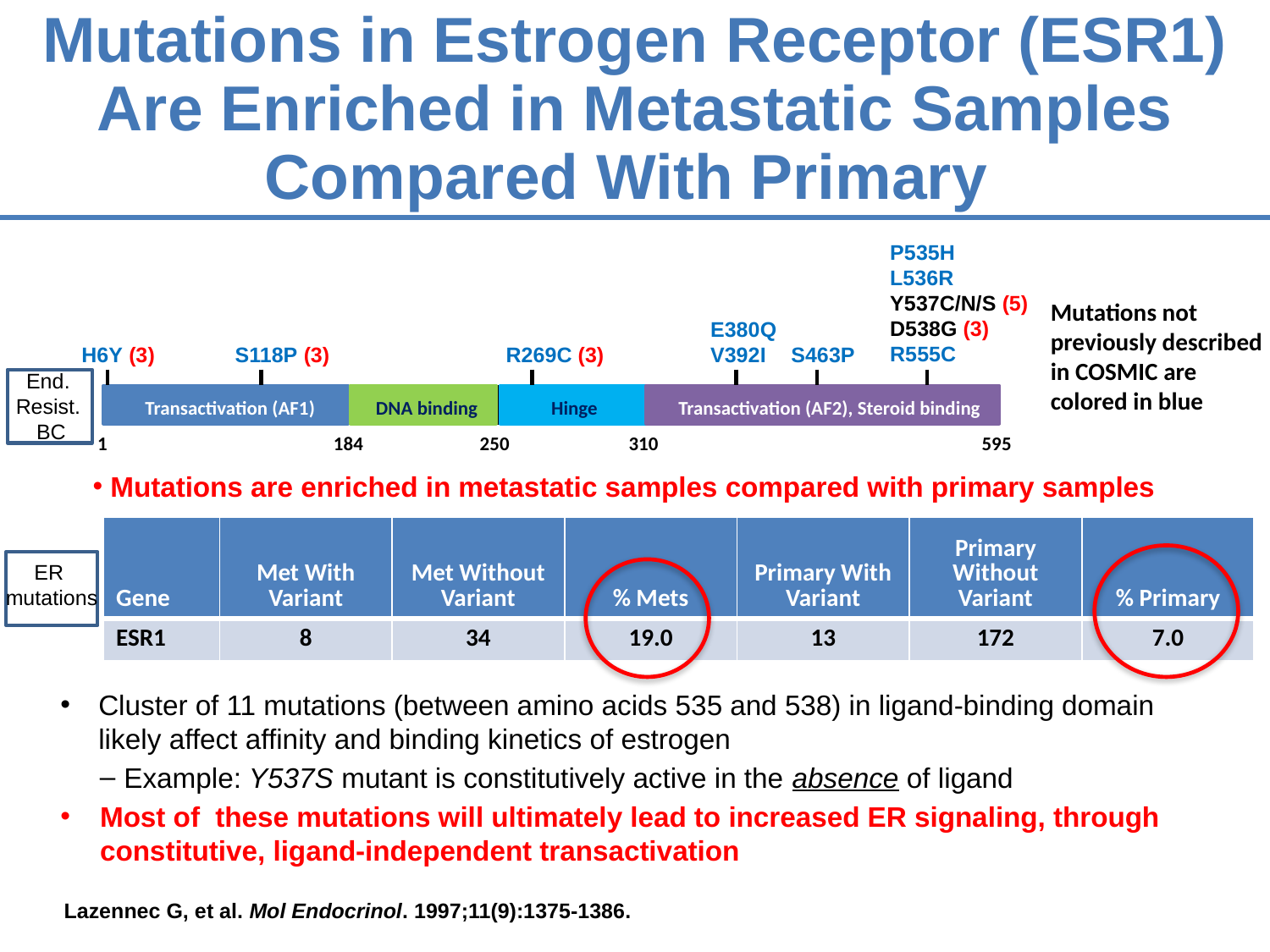

# Mutations in Estrogen Receptor (ESR1) Are Enriched in Metastatic Samples Compared With Primary
P535H
L536R
Y537C/N/S (5)
D538G (3)
R555C
E380Q
V392I
H6Y (3)
S118P (3)
R269C (3)
S463P

Transactivation (AF1)
DNA binding
Hinge
Transactivation (AF2), Steroid binding
1
184
250
310
595
Mutations not previously described in COSMIC are colored in blue
End.
Resist.
BC

 Mutations are enriched in metastatic samples compared with primary samples

Cluster of 11 mutations (between amino acids 535 and 538) in ligand-binding domain likely affect affinity and binding kinetics of estrogen
Example: Y537S mutant is constitutively active in the absence of ligand
Most of  these mutations will ultimately lead to increased ER signaling, through constitutive, ligand-independent transactivation
| Gene | Met With Variant | Met Without Variant | % Mets | Primary With Variant | Primary Without Variant | % Primary |
| --- | --- | --- | --- | --- | --- | --- |
| ESR1 | 8 | 34 | 19.0 | 13 | 172 | 7.0 |

ER
mutations

Lazennec G, et al. Mol Endocrinol. 1997;11(9):1375-1386.